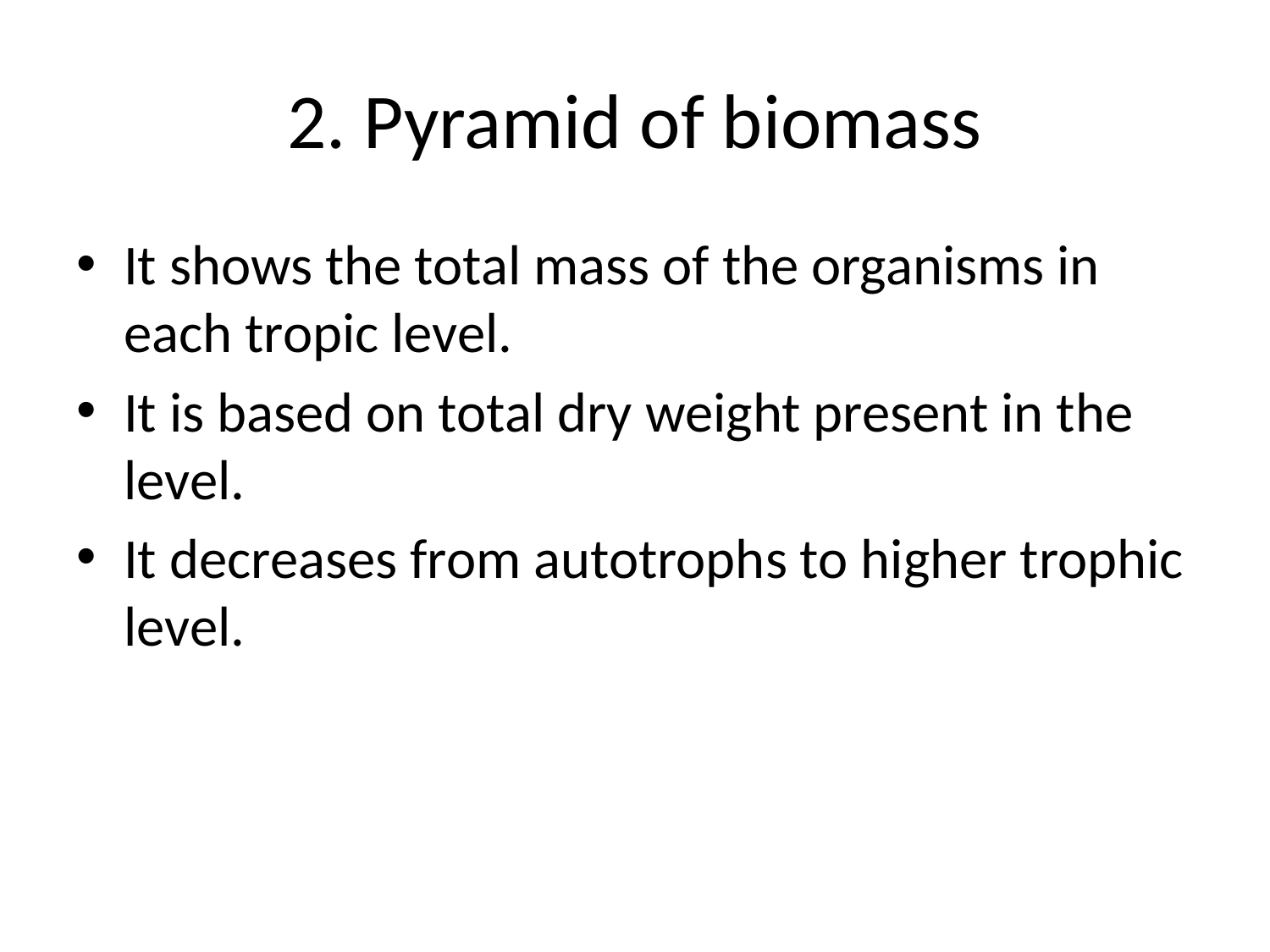

# 2. Pyramid of biomass
It shows the total mass of the organisms in each tropic level.
It is based on total dry weight present in the level.
It decreases from autotrophs to higher trophic level.